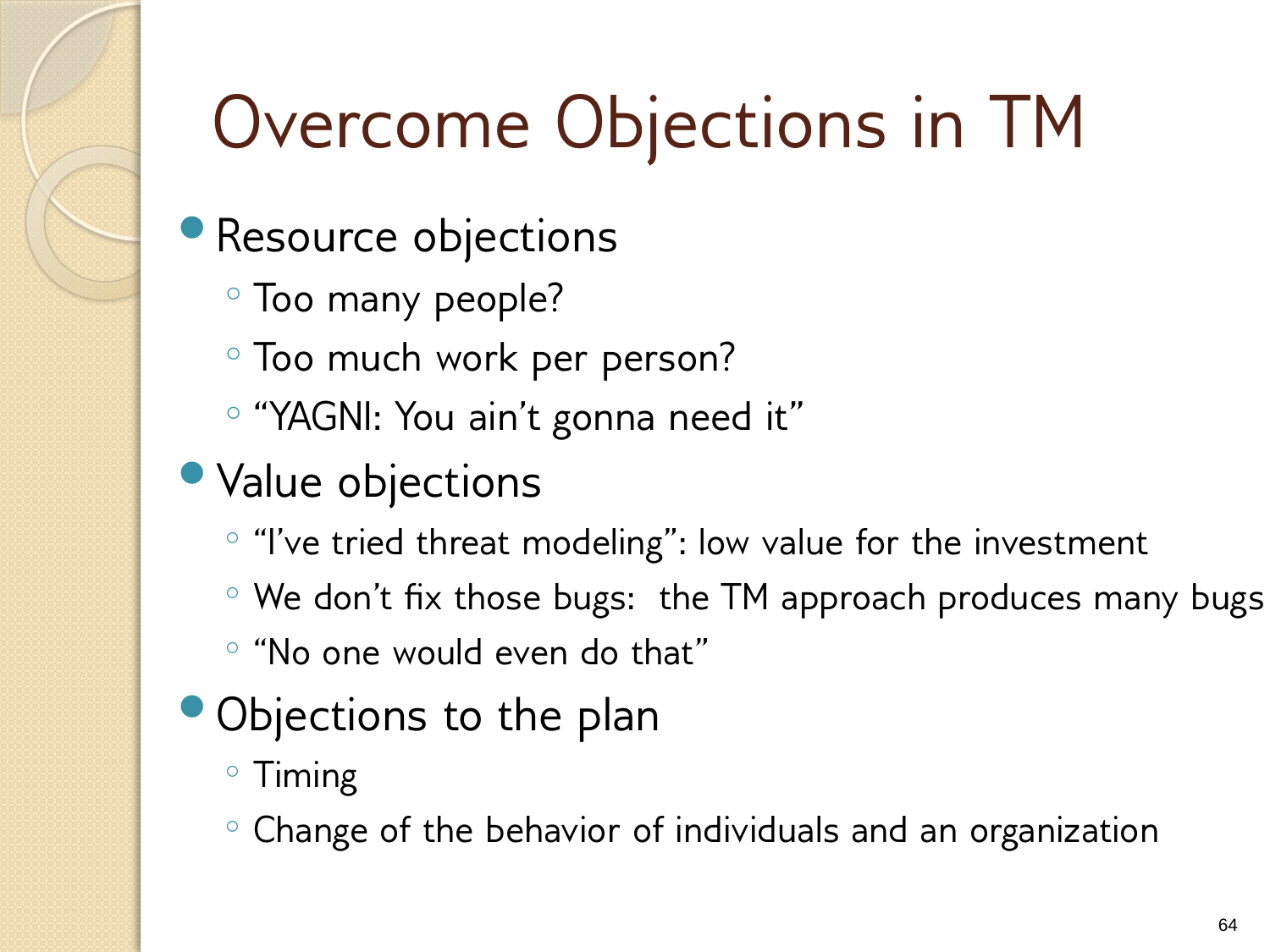

# Overcome Objections in TM
Resource objections
Too many people?
Too much work per person?
“YAGNI: You ain’t gonna need it”
Value objections
“I’ve tried threat modeling”: low value for the investment
We don’t fix those bugs:  the TM approach produces many bugs
“No one would even do that”
Objections to the plan
Timing
Change of the behavior of individuals and an organization
64